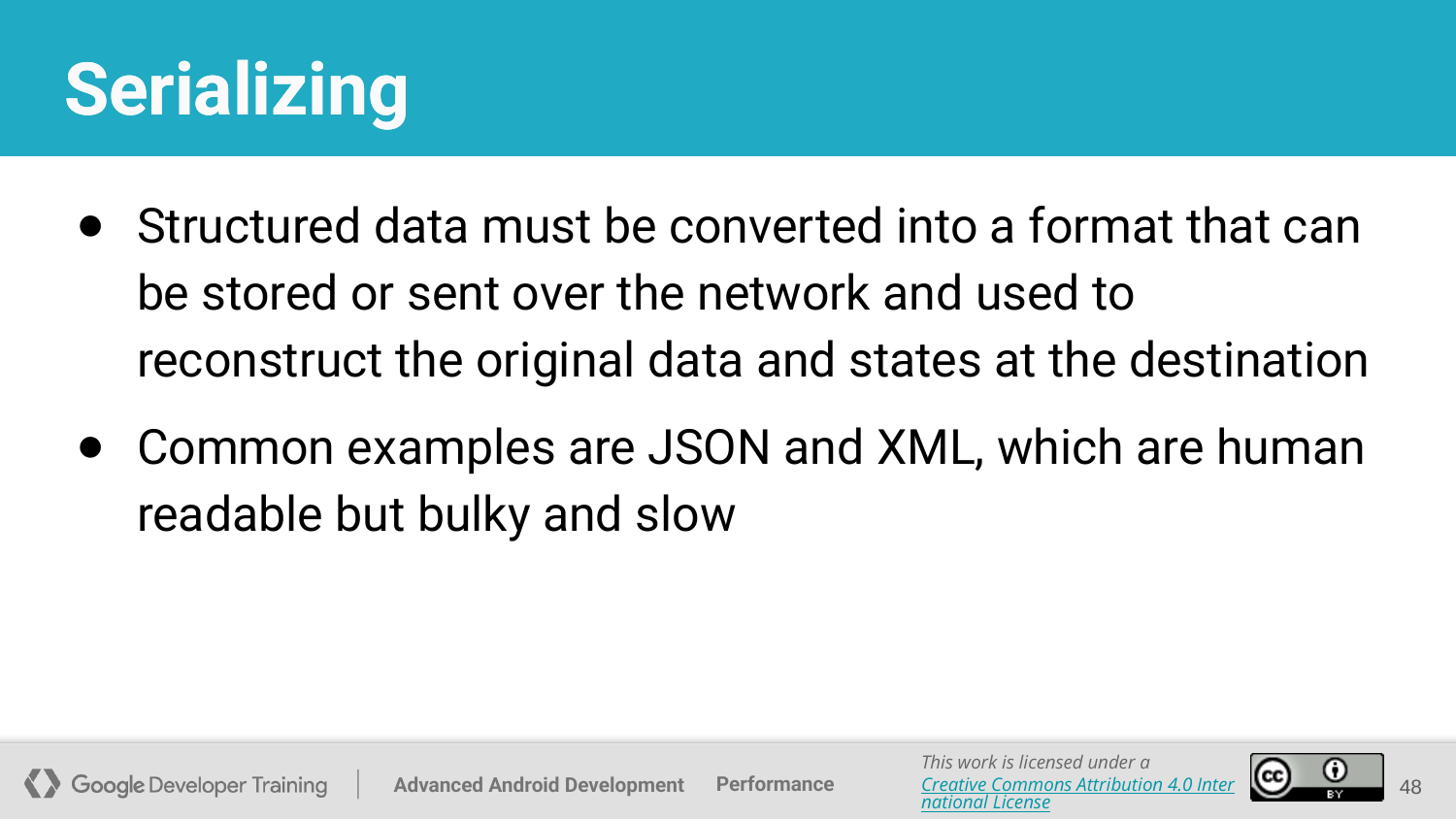

Serializing

# Serializing
Structured data must be converted into a format that can be stored or sent over the network and used to reconstruct the original data and states at the destination
Common examples are JSON and XML, which are human readable but bulky and slow

48